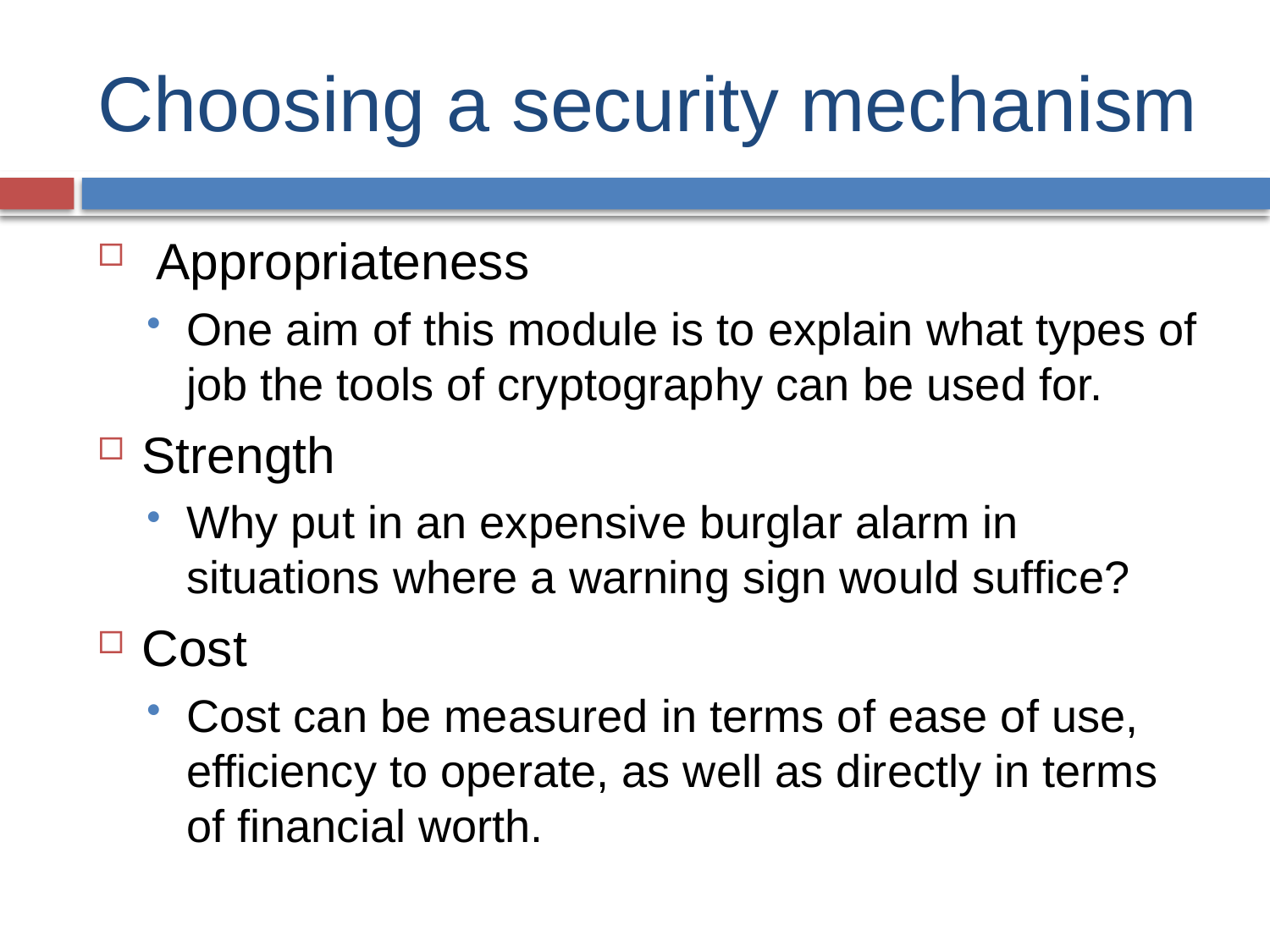

# Choosing a security mechanism
 Appropriateness
One aim of this module is to explain what types of job the tools of cryptography can be used for.
Strength
Why put in an expensive burglar alarm in situations where a warning sign would suffice?
Cost
Cost can be measured in terms of ease of use, efficiency to operate, as well as directly in terms of financial worth.